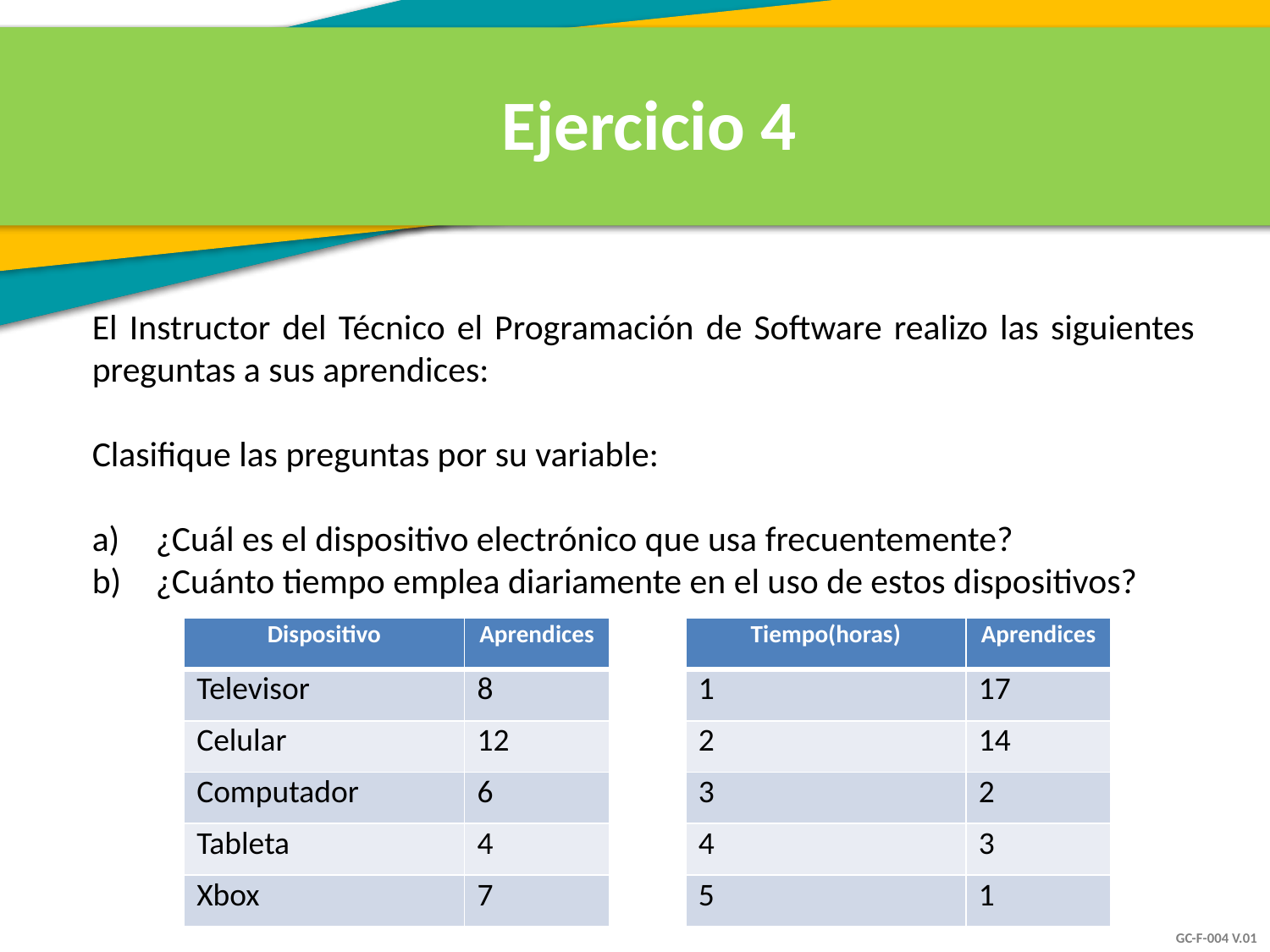

Ejercicio 4
El Instructor del Técnico el Programación de Software realizo las siguientes preguntas a sus aprendices:

Clasifique las preguntas por su variable:

¿Cuál es el dispositivo electrónico que usa frecuentemente?
¿Cuánto tiempo emplea diariamente en el uso de estos dispositivos?

| Dispositivo | Aprendices |
| --- | --- |
| Televisor | 8 |
| Celular | 12 |
| Computador | 6 |
| Tableta | 4 |
| Xbox | 7 |
| Tiempo(horas) | Aprendices |
| --- | --- |
| 1 | 17 |
| 2 | 14 |
| 3 | 2 |
| 4 | 3 |
| 5 | 1 |